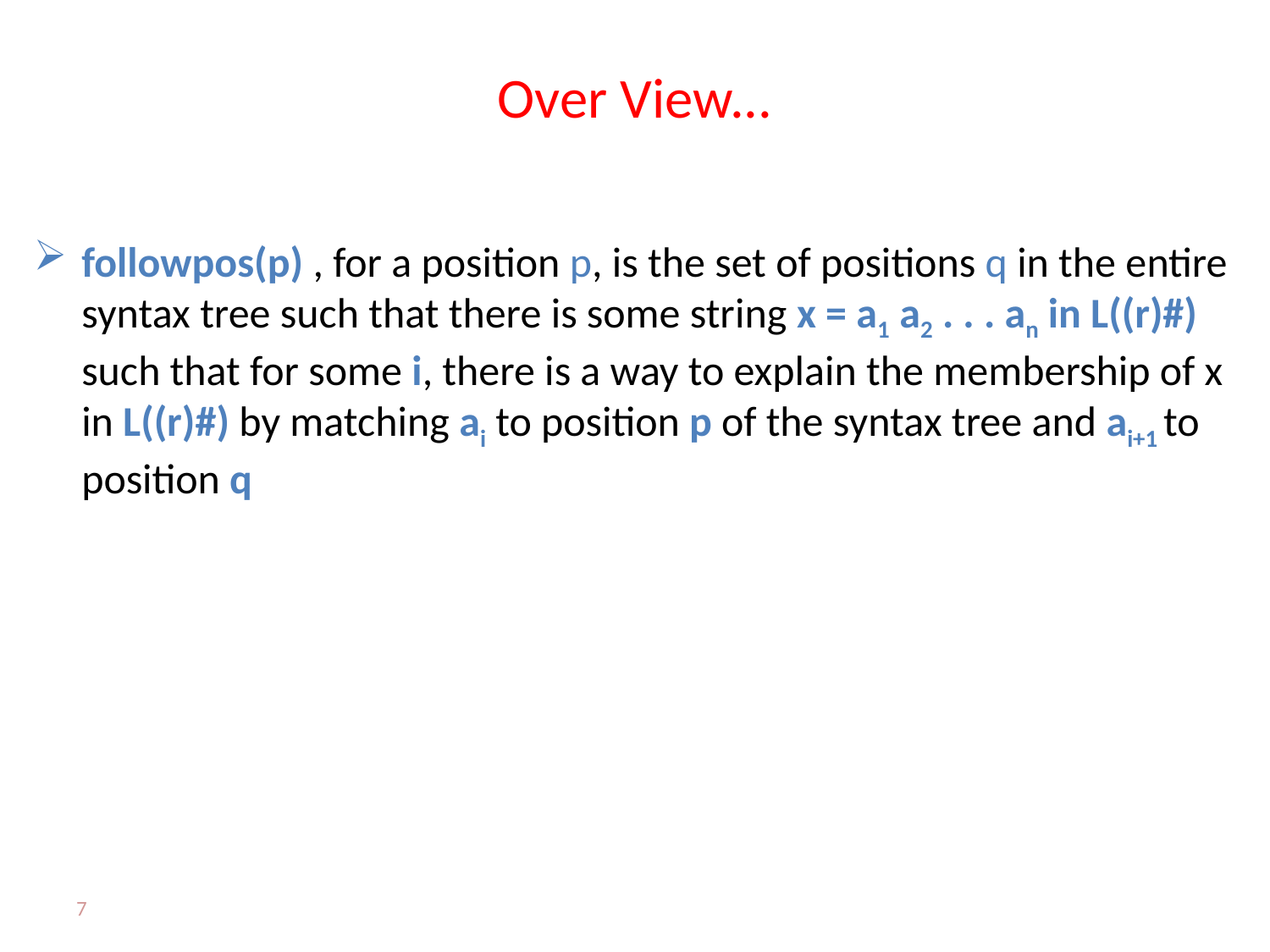

# Over View...

followpos(p) , for a position p, is the set of positions q in the entire syntax tree such that there is some string x = a1 a2 . . . an in L((r)#) such that for some i, there is a way to explain the membership of x in L((r)#) by matching ai to position p of the syntax tree and ai+1 to position q

7